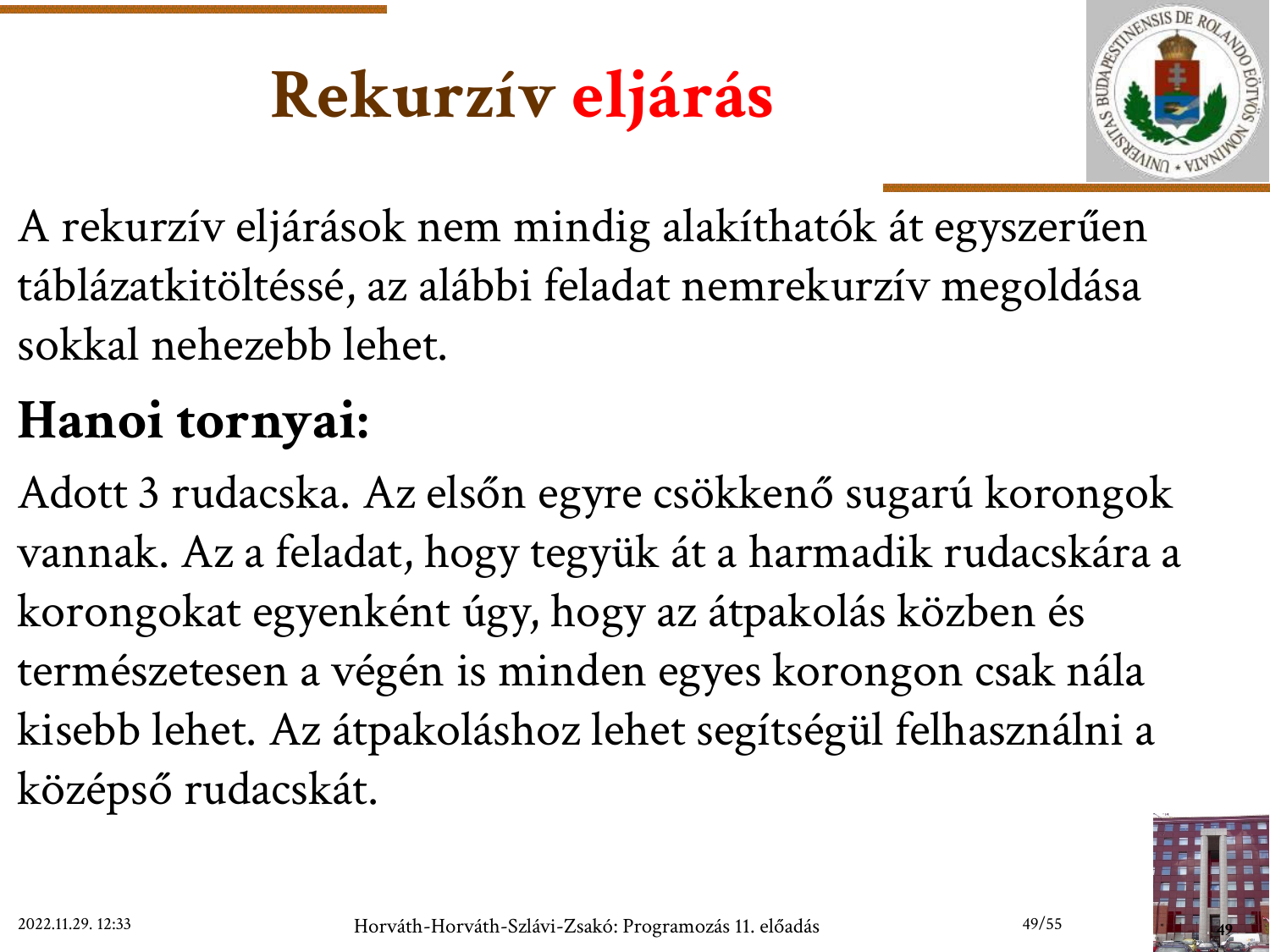

# Rekurzív eljárás
A rekurzív eljárások nem mindig alakíthatók át egyszerűen táblázatkitöltéssé, az alábbi feladat nemrekurzív megoldása sokkal nehezebb lehet.
Hanoi tornyai:
Adott 3 rudacska. Az elsőn egyre csökkenő sugarú korongok vannak. Az a feladat, hogy tegyük át a harmadik rudacskára a korongokat egyenként úgy, hogy az átpakolás közben és természetesen a végén is minden egyes korongon csak nála kisebb lehet. Az átpakoláshoz lehet segítségül felhasználni a középső rudacskát.
2022.11.29.
2022.11.29. 12:33
Horváth-Horváth-Szlávi-Zsakó: Programozás 11. előadás
49/55
49